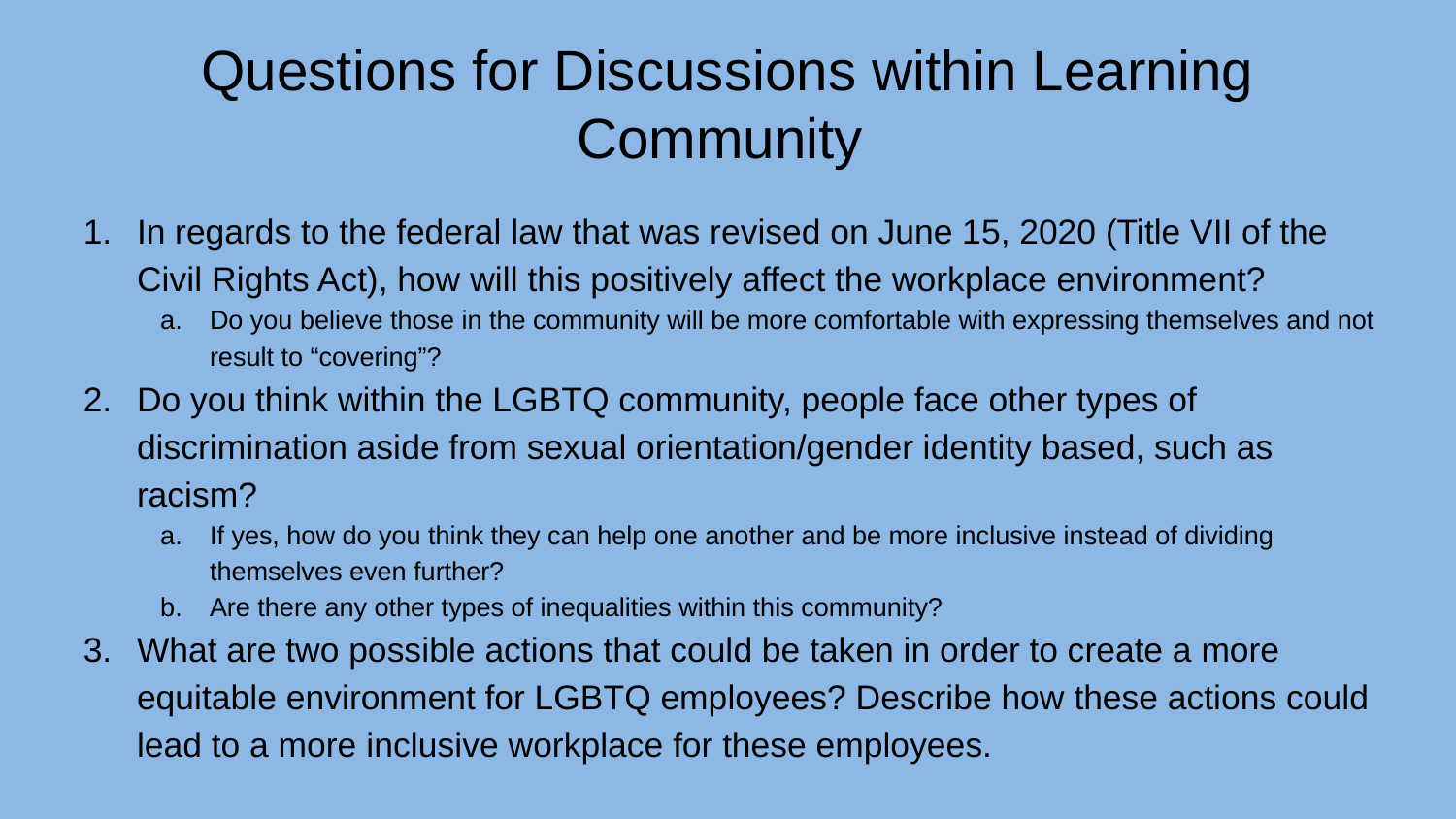

# Questions for Discussions within Learning Community
In regards to the federal law that was revised on June 15, 2020 (Title VII of the Civil Rights Act), how will this positively affect the workplace environment?
Do you believe those in the community will be more comfortable with expressing themselves and not result to “covering”?
Do you think within the LGBTQ community, people face other types of discrimination aside from sexual orientation/gender identity based, such as racism?
If yes, how do you think they can help one another and be more inclusive instead of dividing themselves even further?
Are there any other types of inequalities within this community?
What are two possible actions that could be taken in order to create a more equitable environment for LGBTQ employees? Describe how these actions could lead to a more inclusive workplace for these employees.